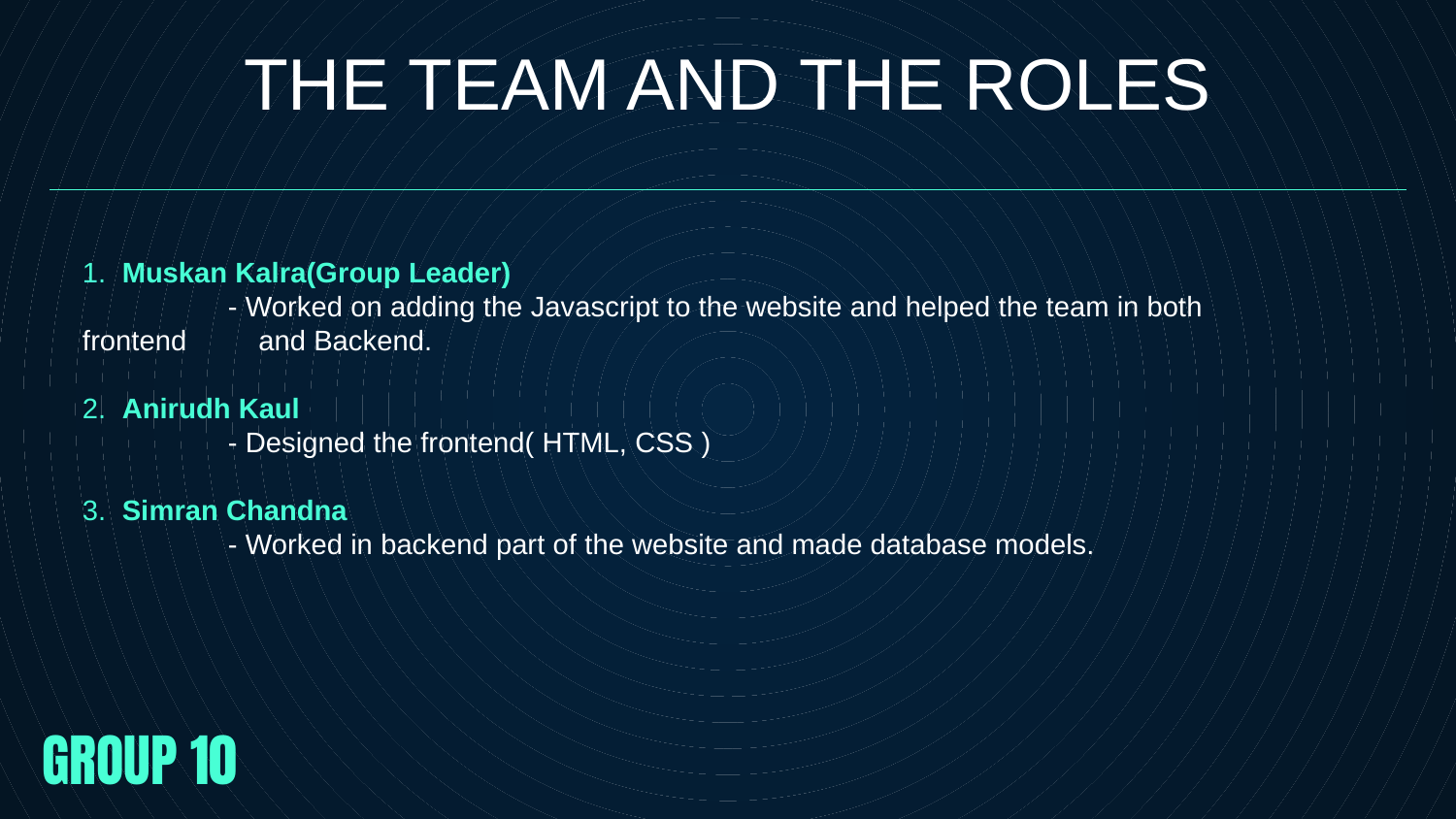

# THE TEAM AND THE ROLES
1.  Muskan Kalra(Group Leader)
	- Worked on adding the Javascript to the website and helped the team in both frontend         and Backend.

2.  Anirudh Kaul
	- Designed the frontend( HTML, CSS )

3.  Simran Chandna
	- Worked in backend part of the website and made database models.

GROUP 10